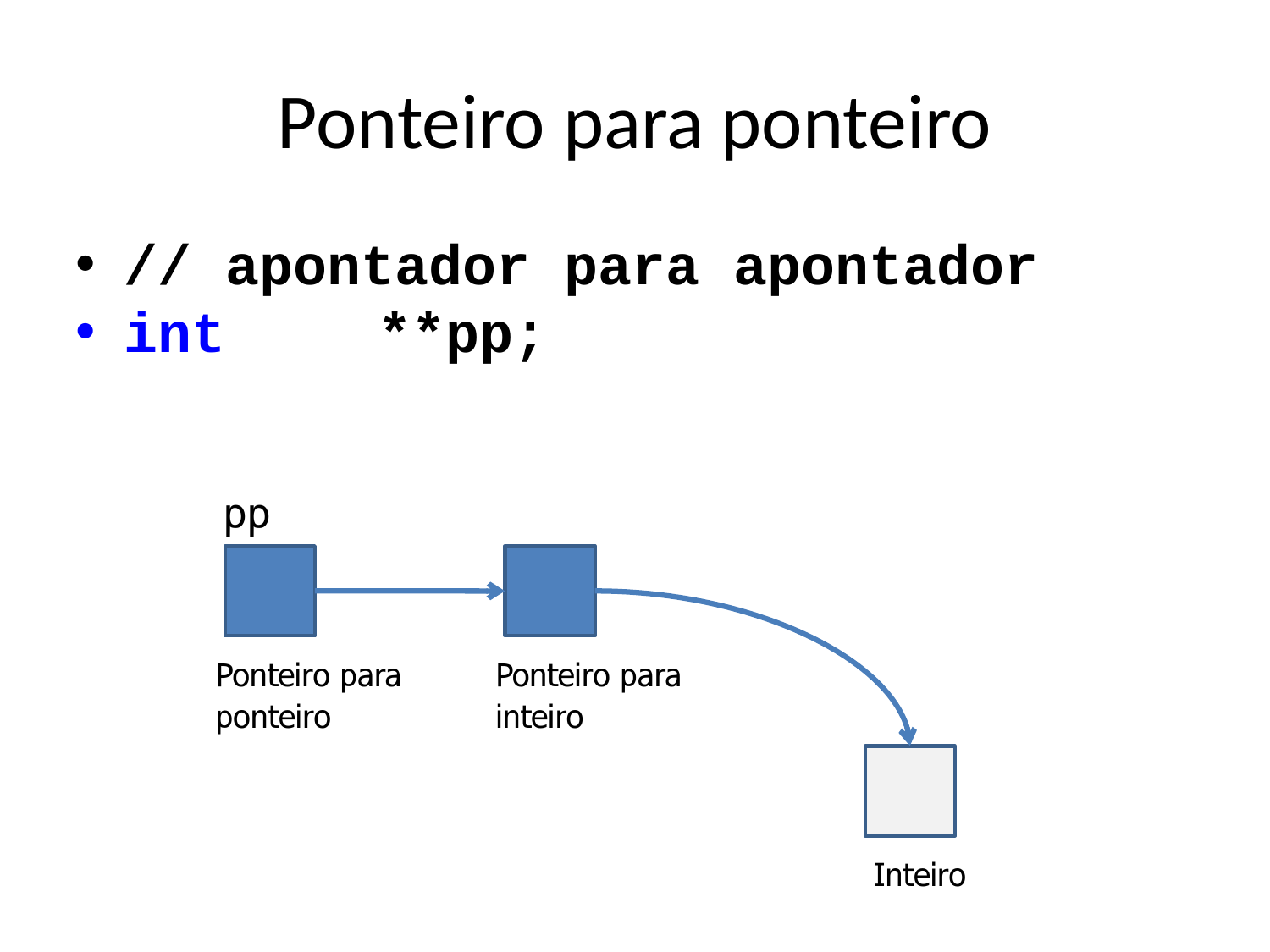

Ponteiro para ponteiro
// apontador para apontador
int		**pp;
pp

Ponteiro para
ponteiro
Ponteiro para
inteiro

Inteiro